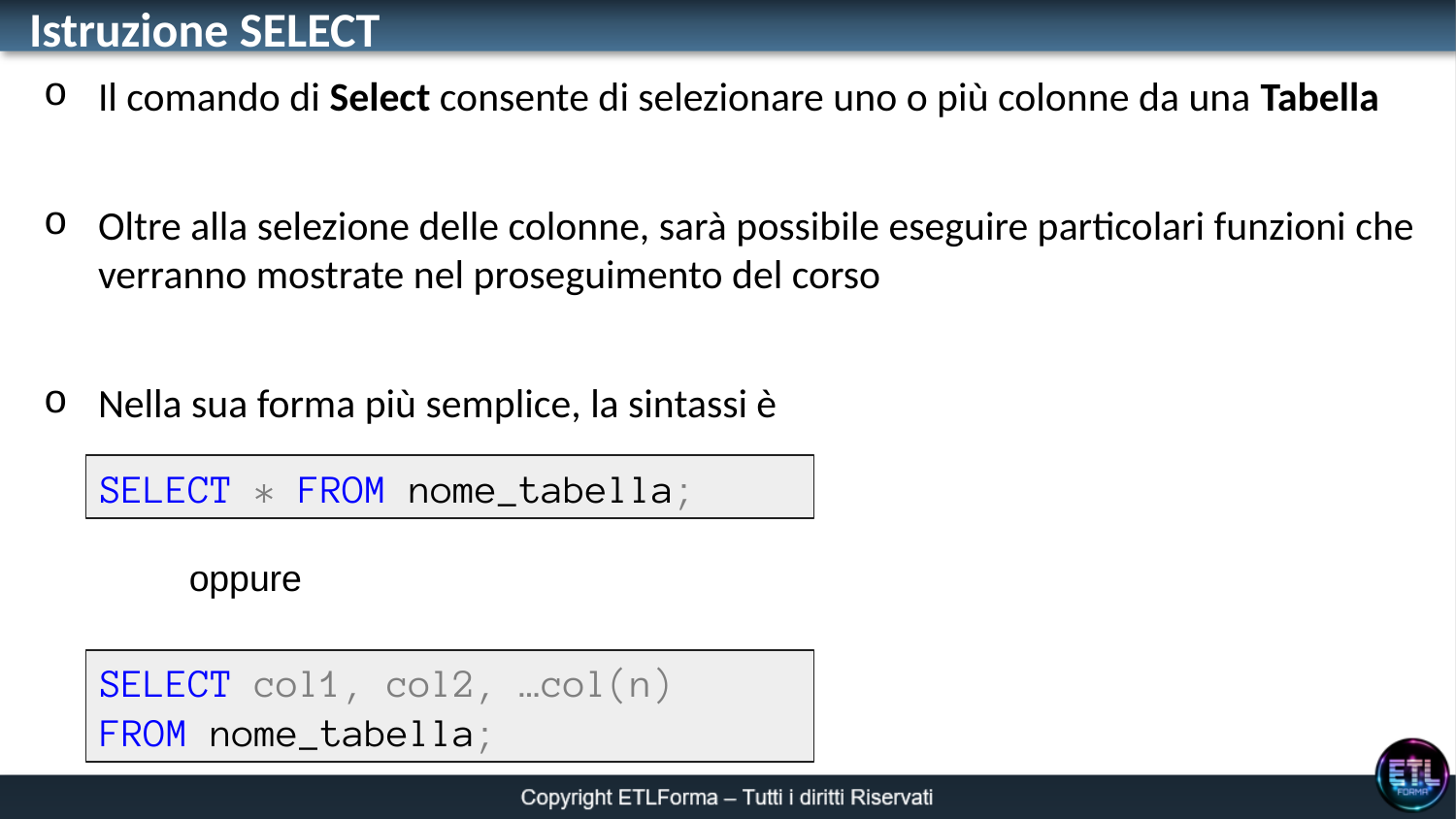

Istruzione SELECT
Il comando di Select consente di selezionare uno o più colonne da una Tabella

Oltre alla selezione delle colonne, sarà possibile eseguire particolari funzioni che verranno mostrate nel proseguimento del corso

Nella sua forma più semplice, la sintassi è

	oppure
SELECT * FROM nome_tabella;
SELECT col1, col2, …col(n)
FROM nome_tabella;